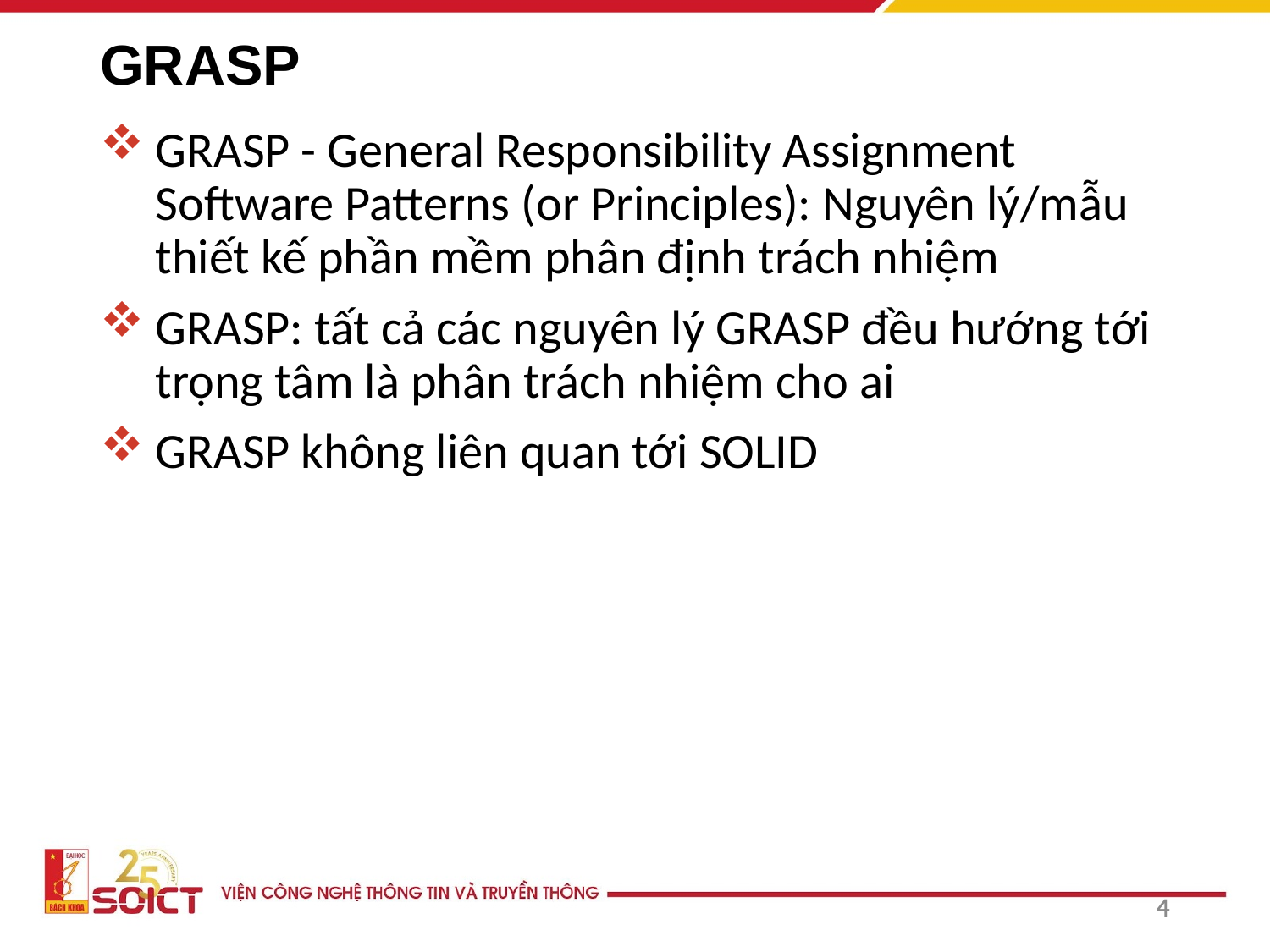

# GRASP
GRASP - General Responsibility Assignment Software Patterns (or Principles): Nguyên lý/mẫu thiết kế phần mềm phân định trách nhiệm
GRASP: tất cả các nguyên lý GRASP đều hướng tới trọng tâm là phân trách nhiệm cho ai
GRASP không liên quan tới SOLID
4